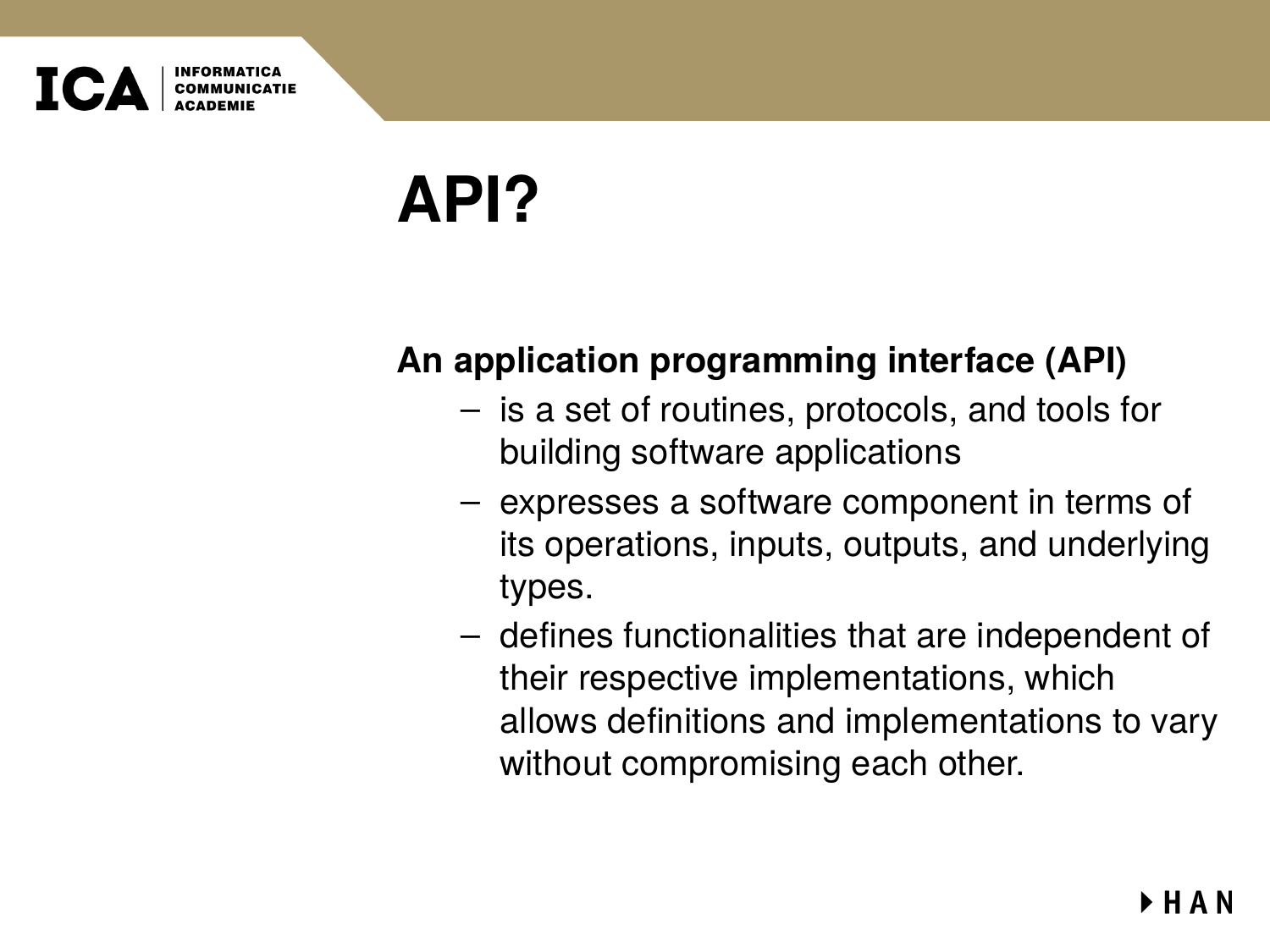

# API?

An application programming interface (API)
is a set of routines, protocols, and tools for building software applications
expresses a software component in terms of its operations, inputs, outputs, and underlying types.
defines functionalities that are independent of their respective implementations, which allows definitions and implementations to vary without compromising each other.